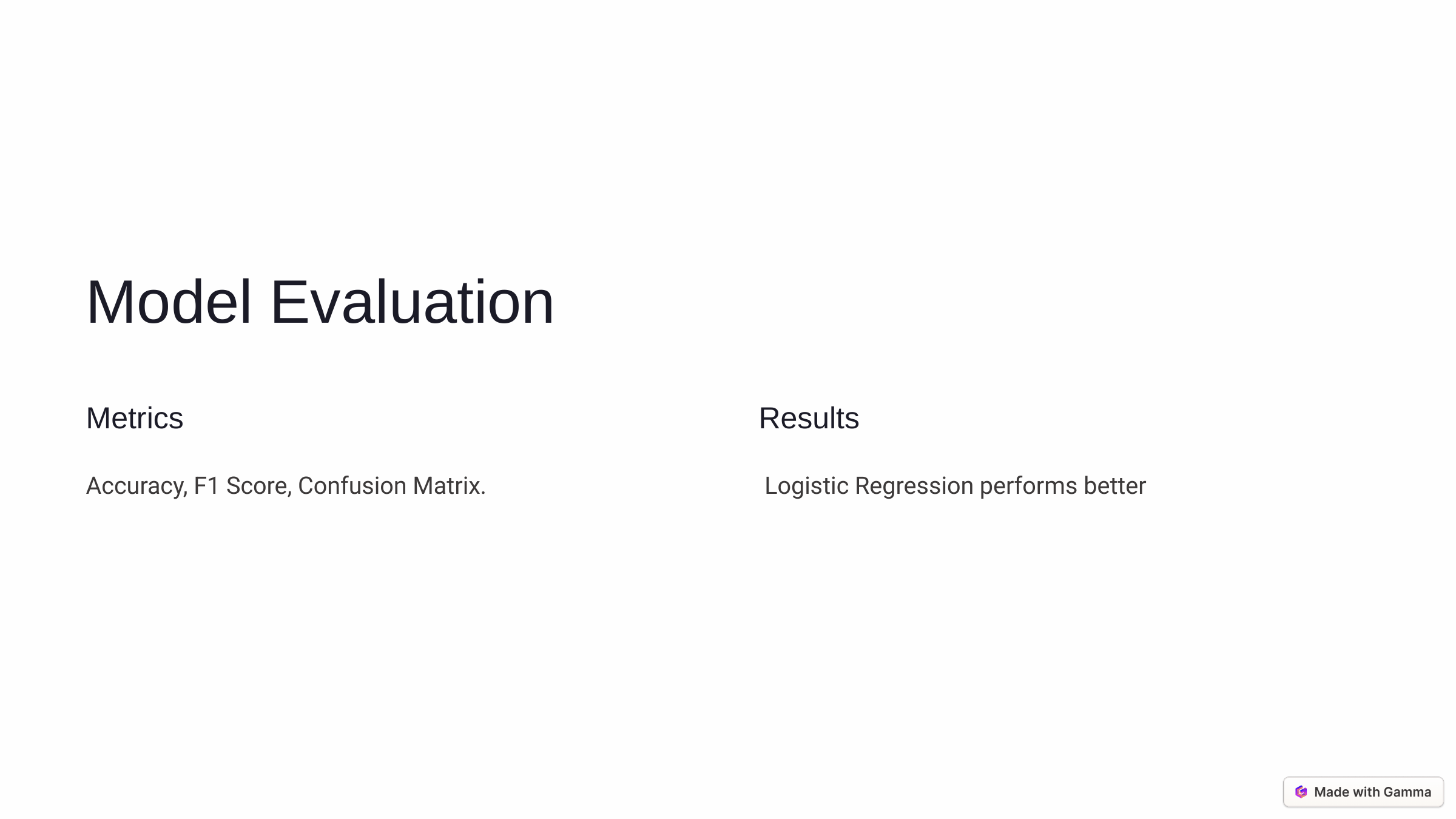

Model Evaluation
Metrics
Results
Accuracy, F1 Score, Confusion Matrix.
 Logistic Regression performs better